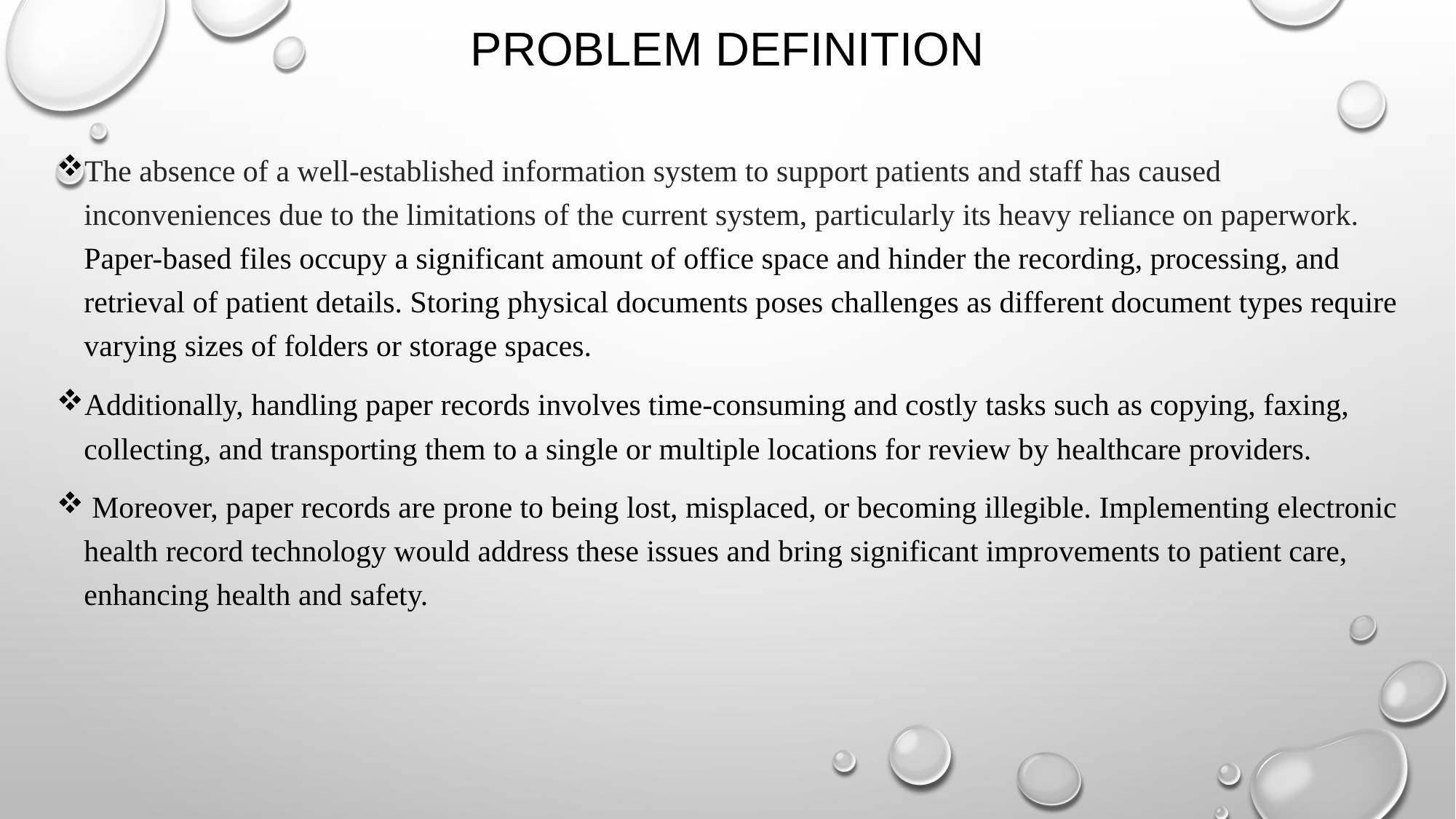

# PROBLEM DEFINITION
The absence of a well-established information system to support patients and staff has caused inconveniences due to the limitations of the current system, particularly its heavy reliance on paperwork. Paper-based files occupy a significant amount of office space and hinder the recording, processing, and retrieval of patient details. Storing physical documents poses challenges as different document types require varying sizes of folders or storage spaces.
Additionally, handling paper records involves time-consuming and costly tasks such as copying, faxing, collecting, and transporting them to a single or multiple locations for review by healthcare providers.
 Moreover, paper records are prone to being lost, misplaced, or becoming illegible. Implementing electronic health record technology would address these issues and bring significant improvements to patient care, enhancing health and safety.